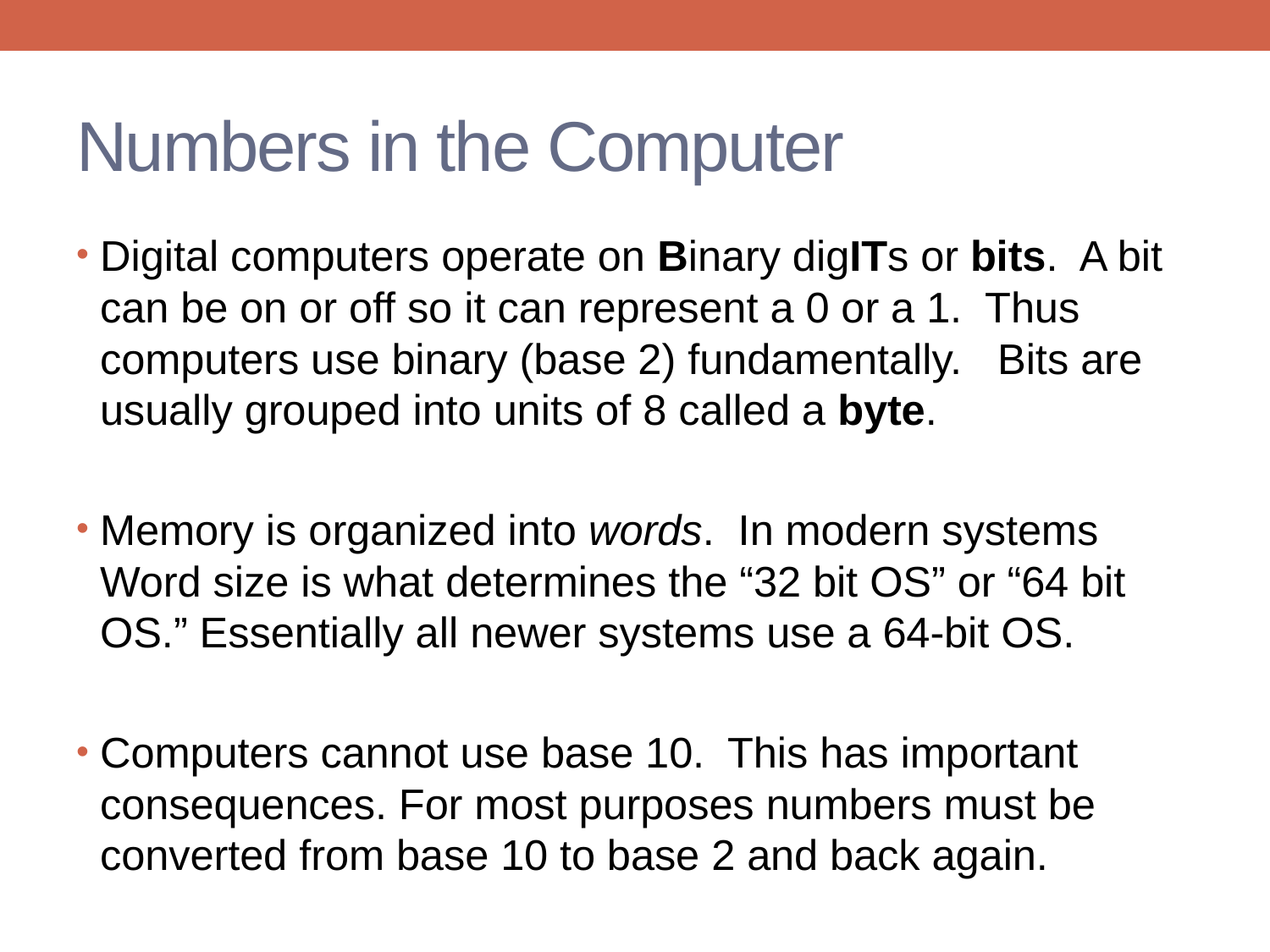

# Numbers in the Computer
Digital computers operate on Binary digITs or bits.  A bit can be on or off so it can represent a 0 or a 1.  Thus computers use binary (base 2) fundamentally.   Bits are usually grouped into units of 8 called a byte.

Memory is organized into words.  In modern systems Word size is what determines the “32 bit OS” or “64 bit OS.” Essentially all newer systems use a 64-bit OS.

Computers cannot use base 10.  This has important consequences. For most purposes numbers must be converted from base 10 to base 2 and back again.